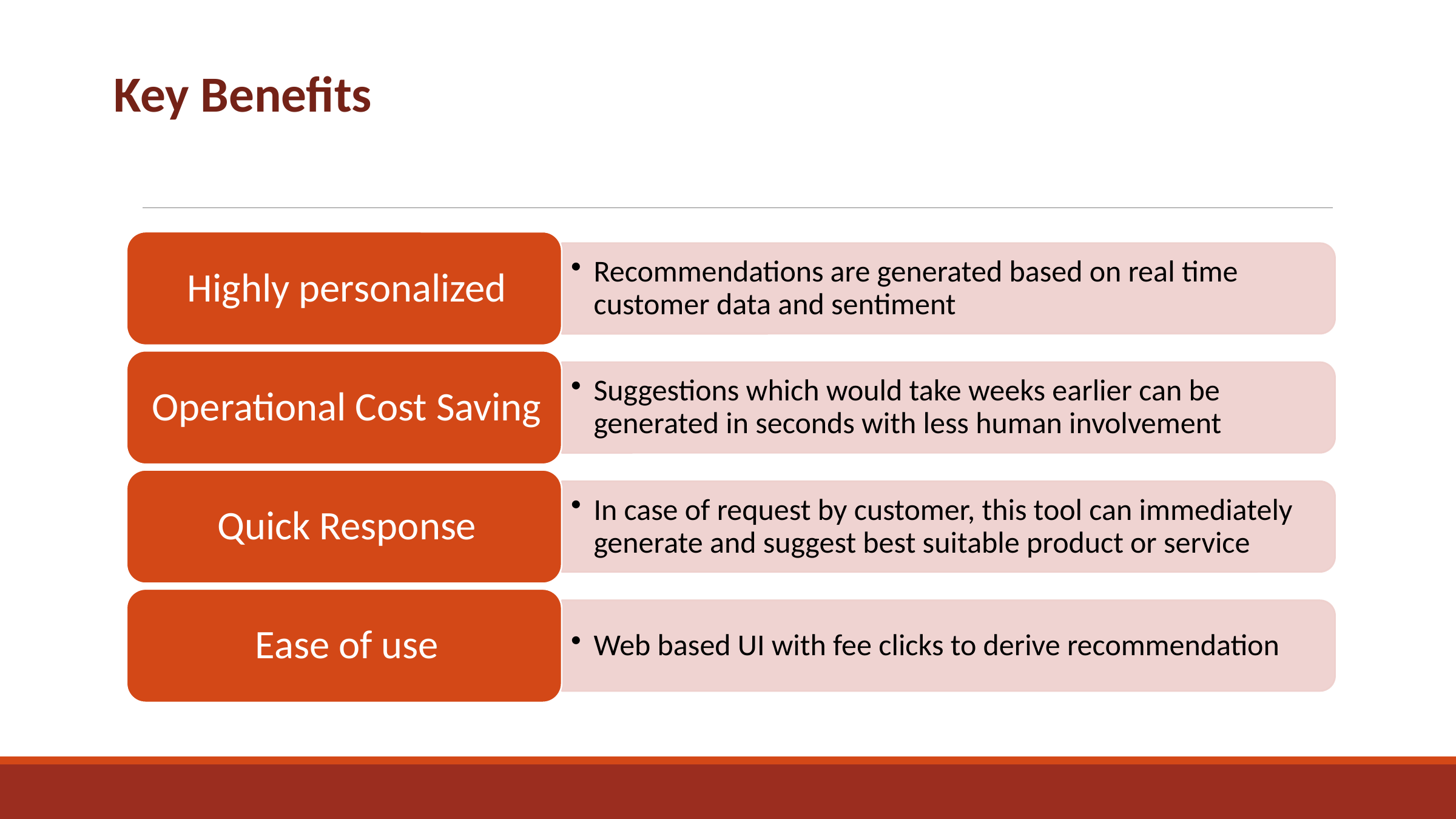

Key Benefits
Recommendations are generated based on real time customer data and sentiment
Highly personalized
Suggestions which would take weeks earlier can be generated in seconds with less human involvement
Operational Cost Saving
In case of request by customer, this tool can immediately generate and suggest best suitable product or service
Quick Response
Web based UI with fee clicks to derive recommendation
Ease of use